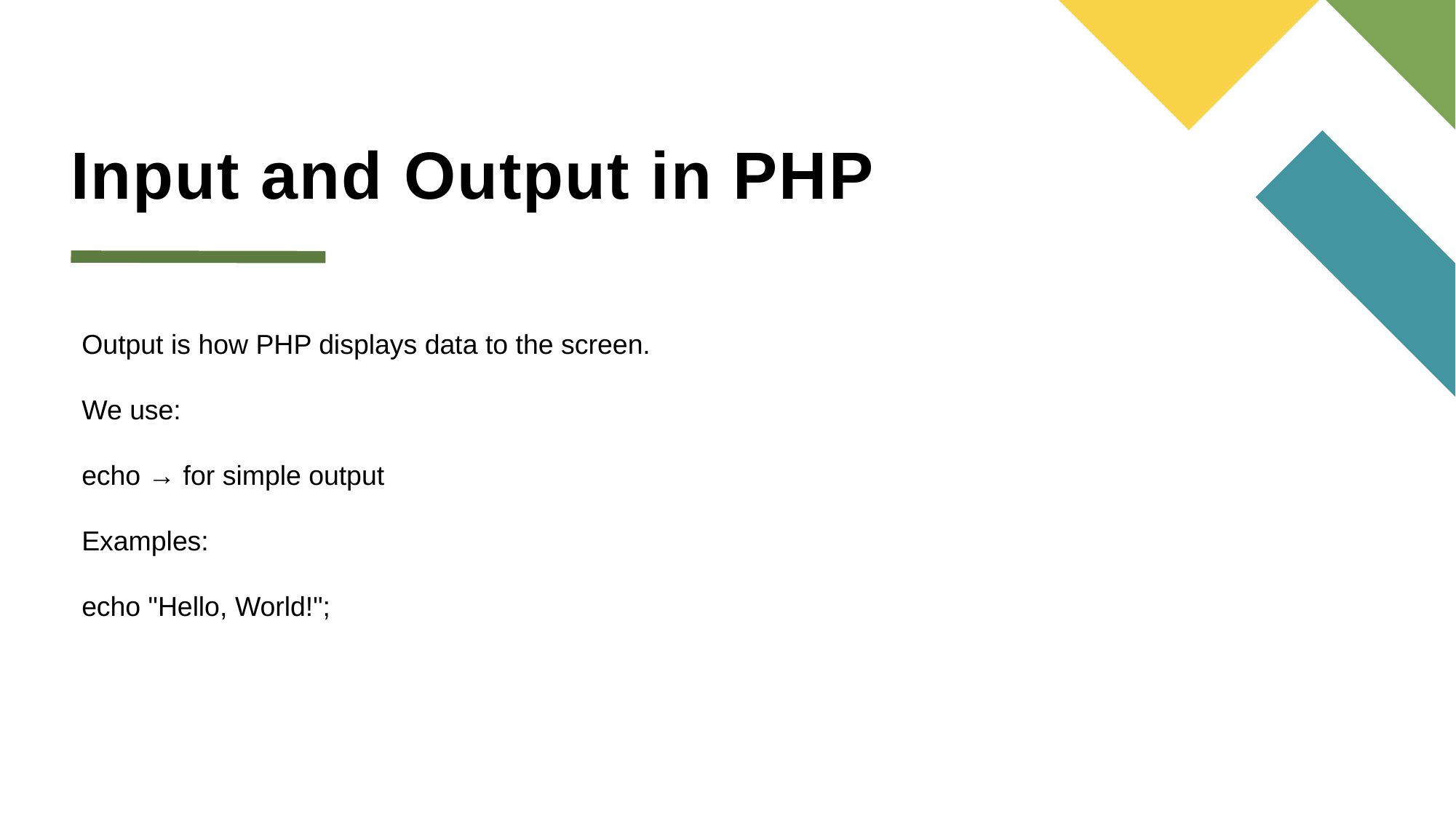

# Input and Output in PHP
Output is how PHP displays data to the screen.

We use:

echo → for simple output

Examples:

echo "Hello, World!";